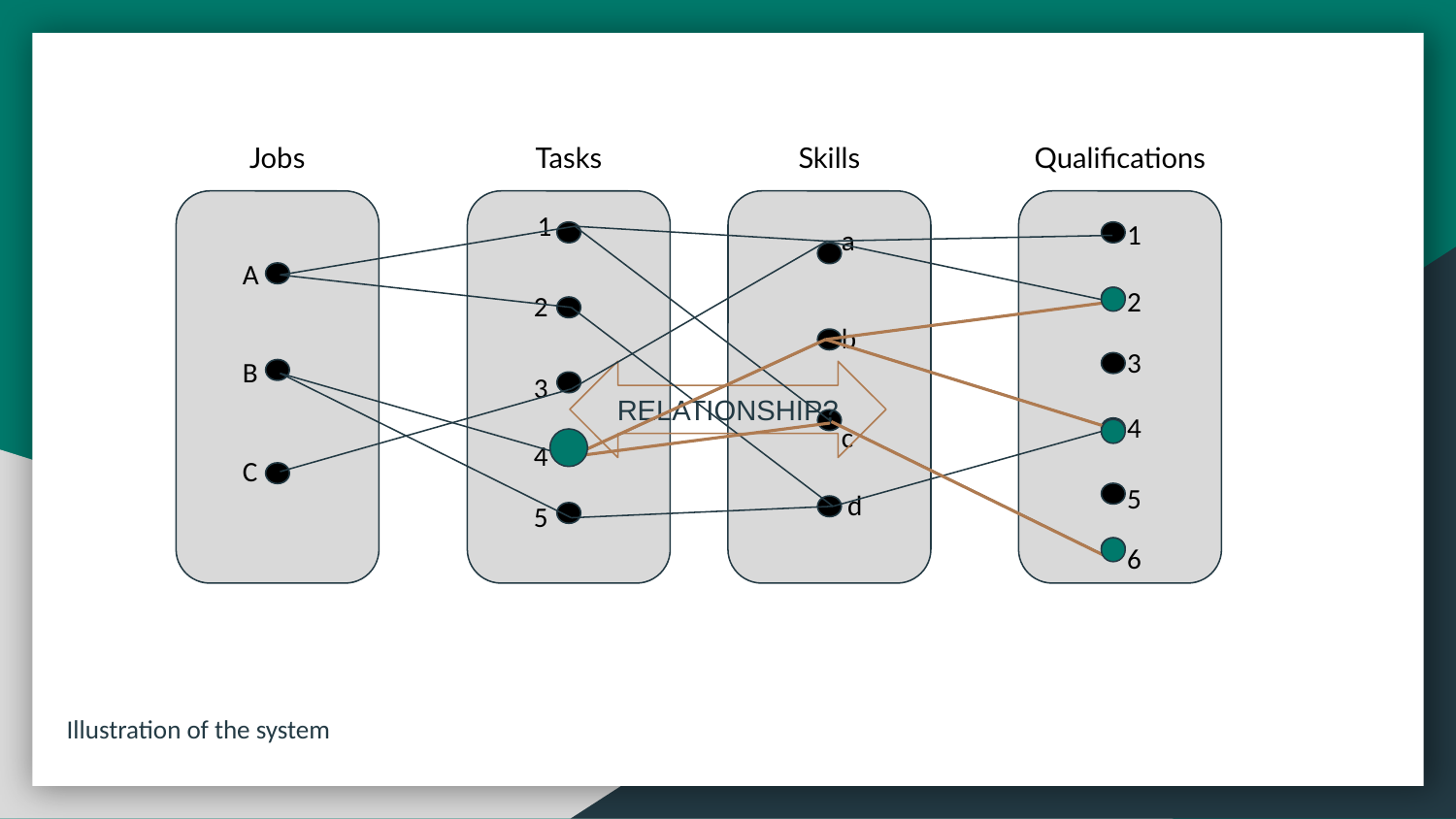

Jobs
Tasks
Skills
Qualifications

1
1
a

A

2
2

b

3
B

3

RELATIONSHIP?

4
c

4

C

5
d

5

6

Illustration of the system